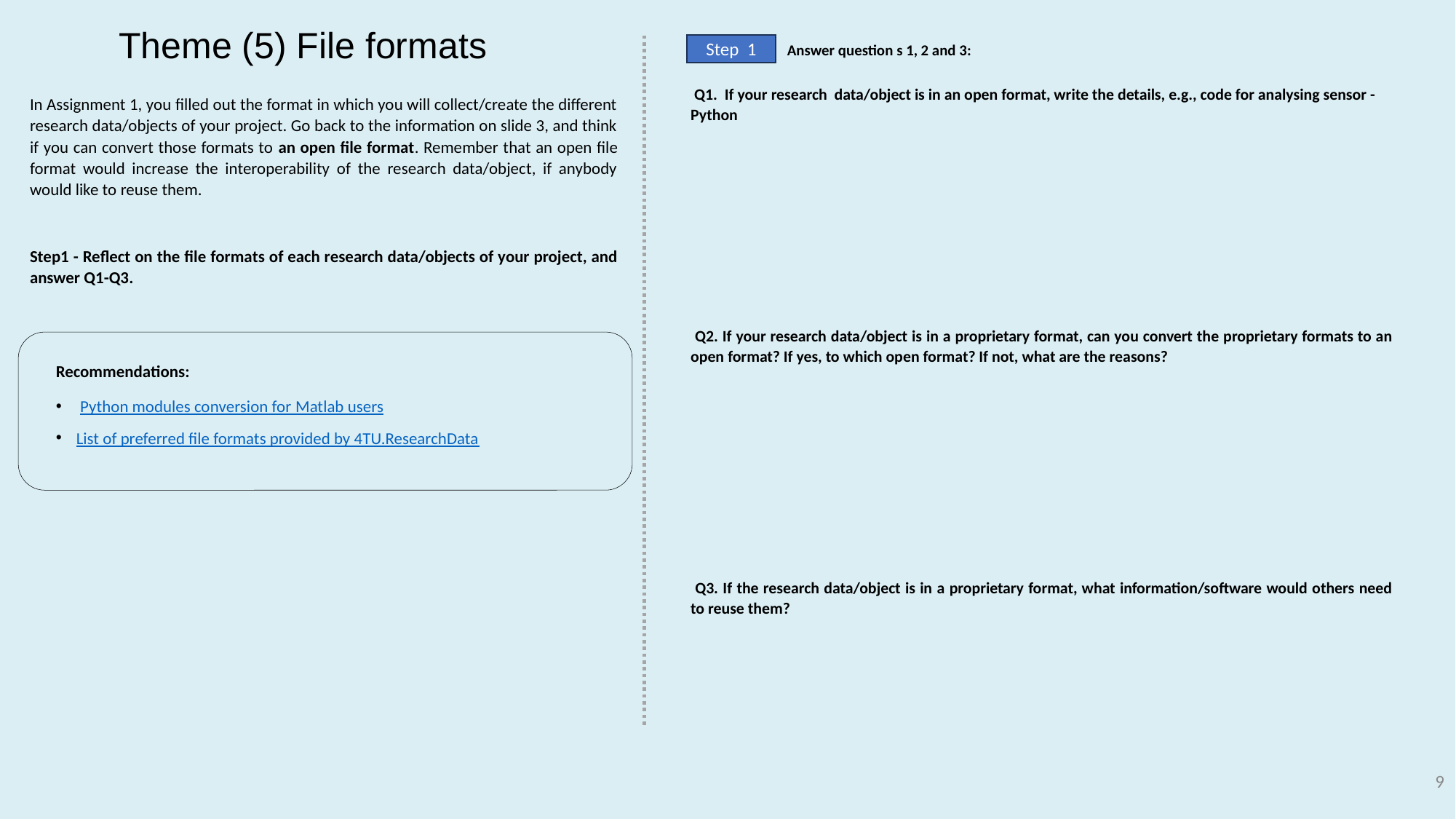

Recommendations:
 Python modules conversion for Matlab users
List of preferred file formats provided by 4TU.ResearchData

9